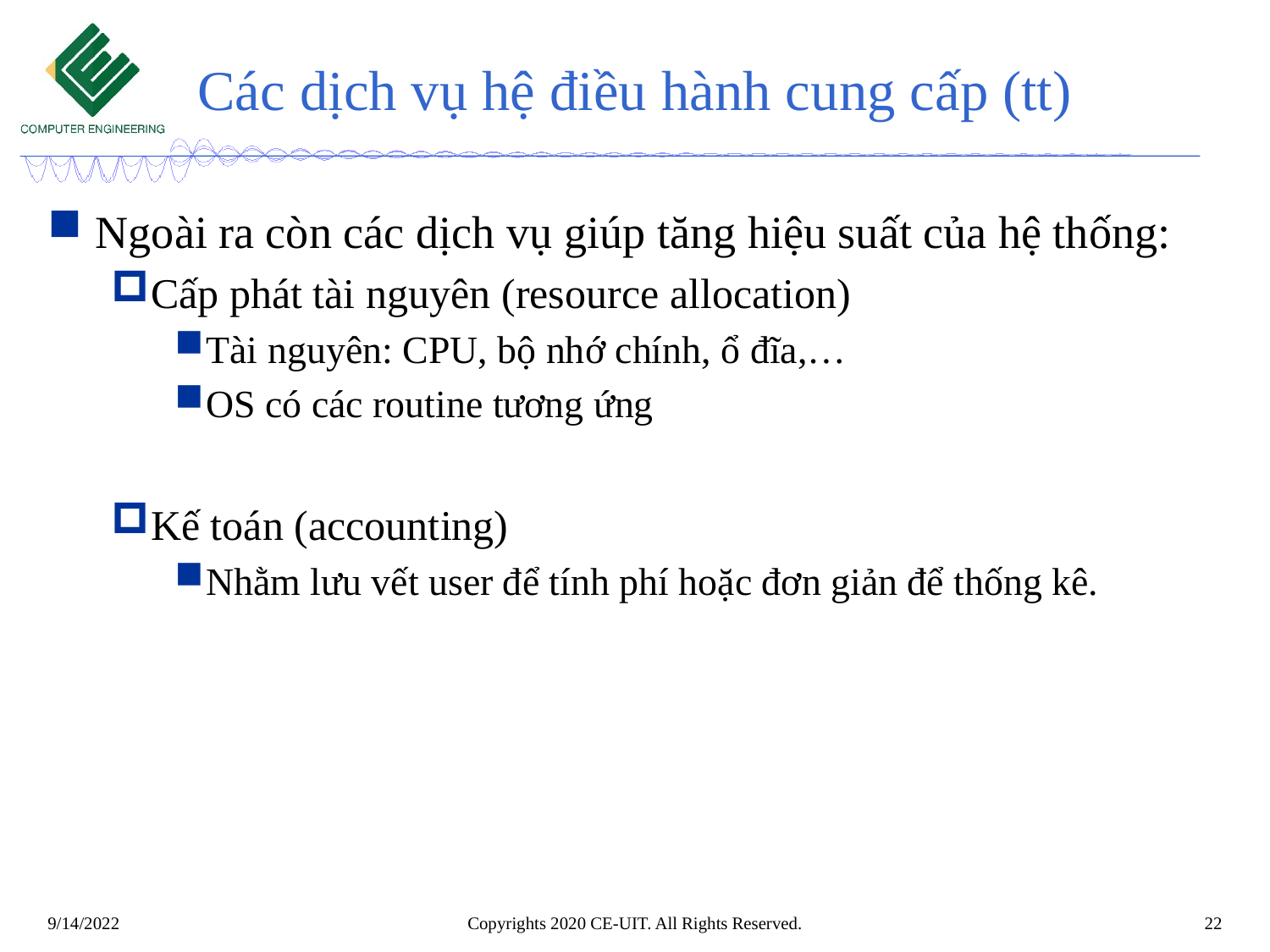

# Các dịch vụ hệ điều hành cung cấp (tt)
Ngoài ra còn các dịch vụ giúp tăng hiệu suất của hệ thống:
Cấp phát tài nguyên (resource allocation)
Tài nguyên: CPU, bộ nhớ chính, ổ đĩa,…
OS có các routine tương ứng

Kế toán (accounting)
Nhằm lưu vết user để tính phí hoặc đơn giản để thống kê.
Copyrights 2020 CE-UIT. All Rights Reserved.
22
9/14/2022